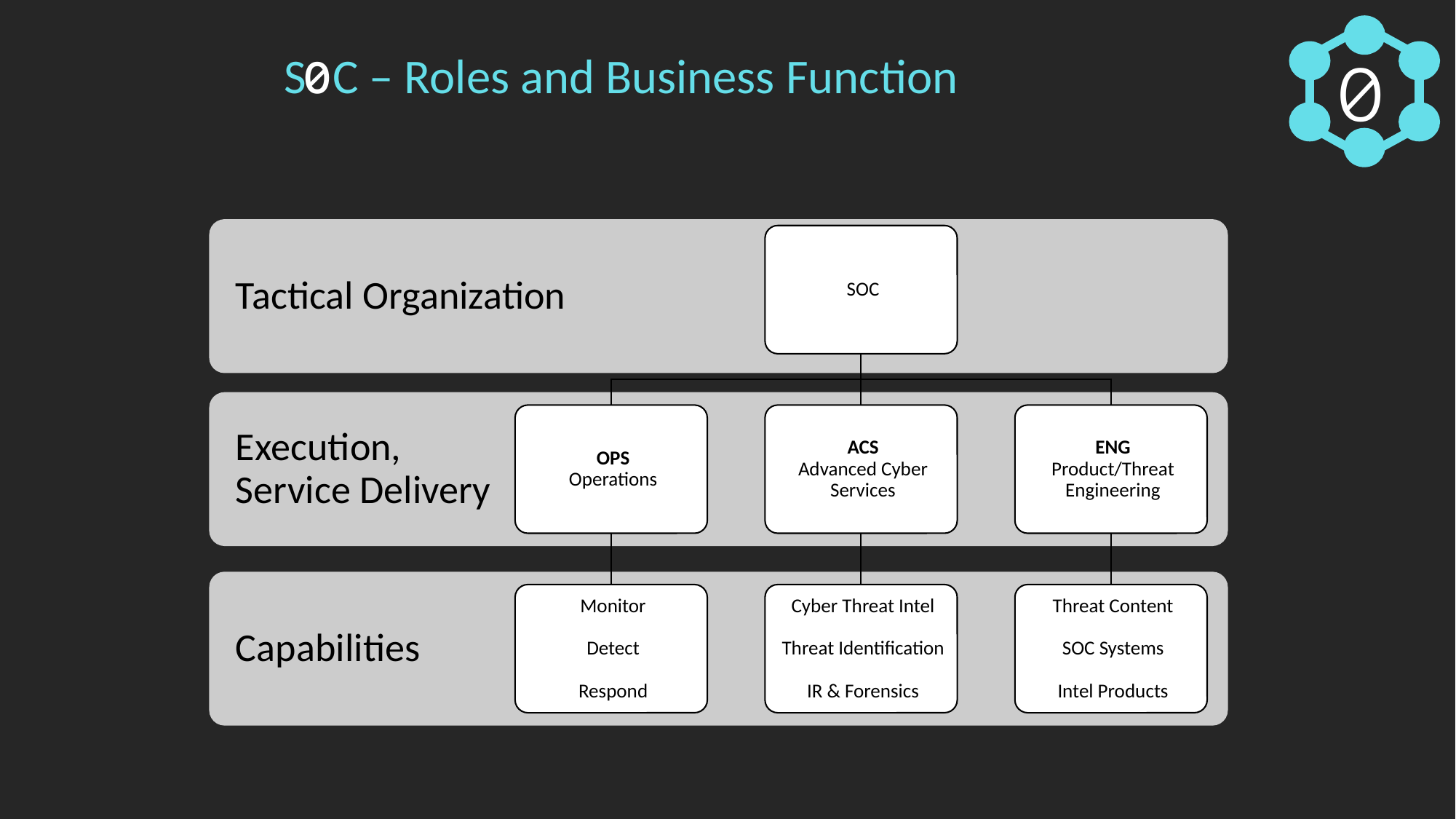

# S0C – Roles and Business Function
Capabilities
Execution,
Service Delivery
Tactical Organization
SOC
OPS
Operations
Monitor
Detect
Respond
ACS
Advanced Cyber Services
Cyber Threat Intel
Threat Identification
IR & Forensics
ENG
Product/Threat Engineering
Threat Content
SOC Systems
Intel Products